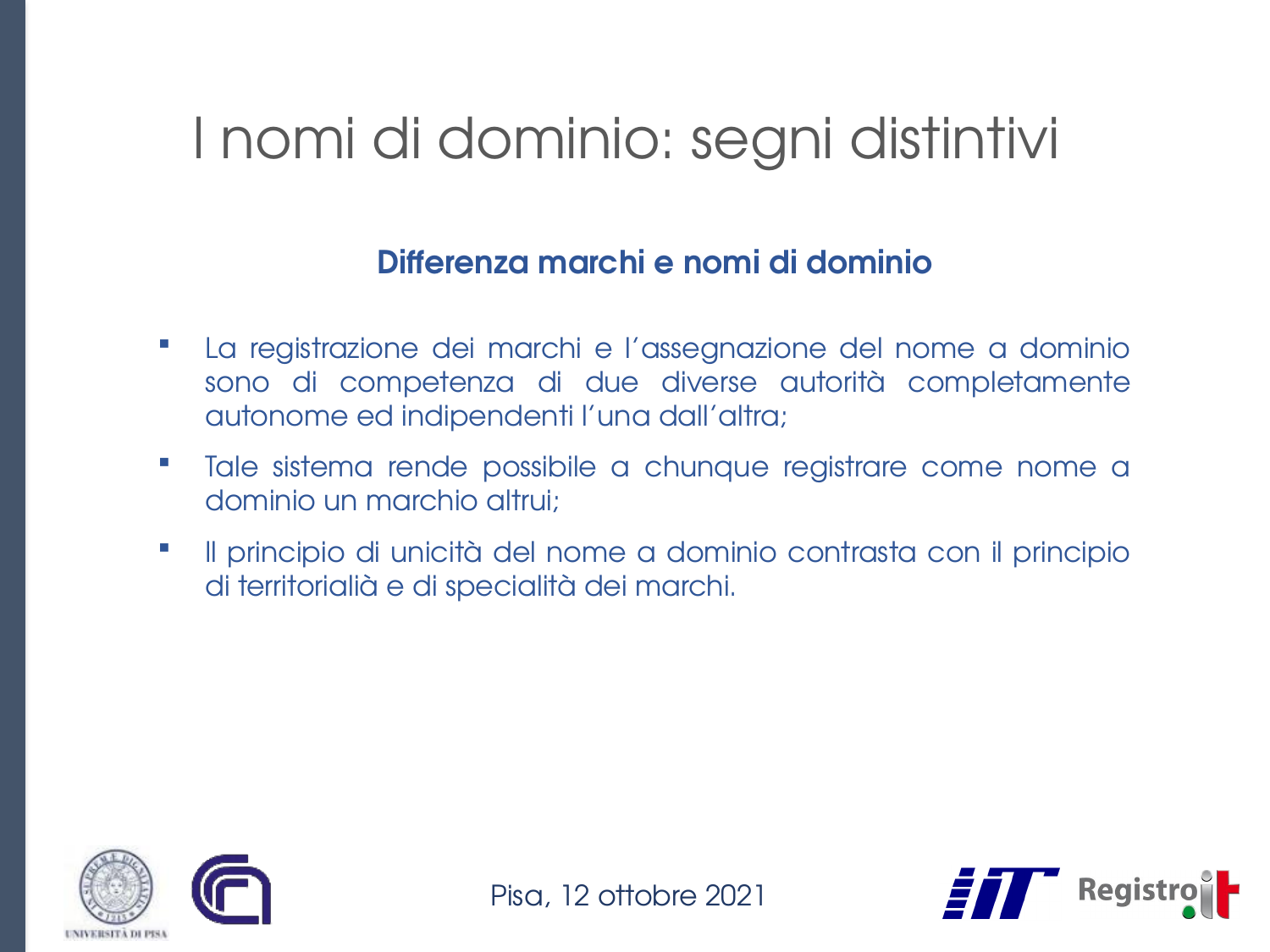

# I nomi di dominio: segni distintivi
Differenza marchi e nomi di dominio
La registrazione dei marchi e l’assegnazione del nome a dominio sono di competenza di due diverse autorità completamente autonome ed indipendenti l’una dall’altra;
Tale sistema rende possibile a chunque registrare come nome a dominio un marchio altrui;
Il principio di unicità del nome a dominio contrasta con il principio di territorialià e di specialità dei marchi.
Pisa, 12 ottobre 2021